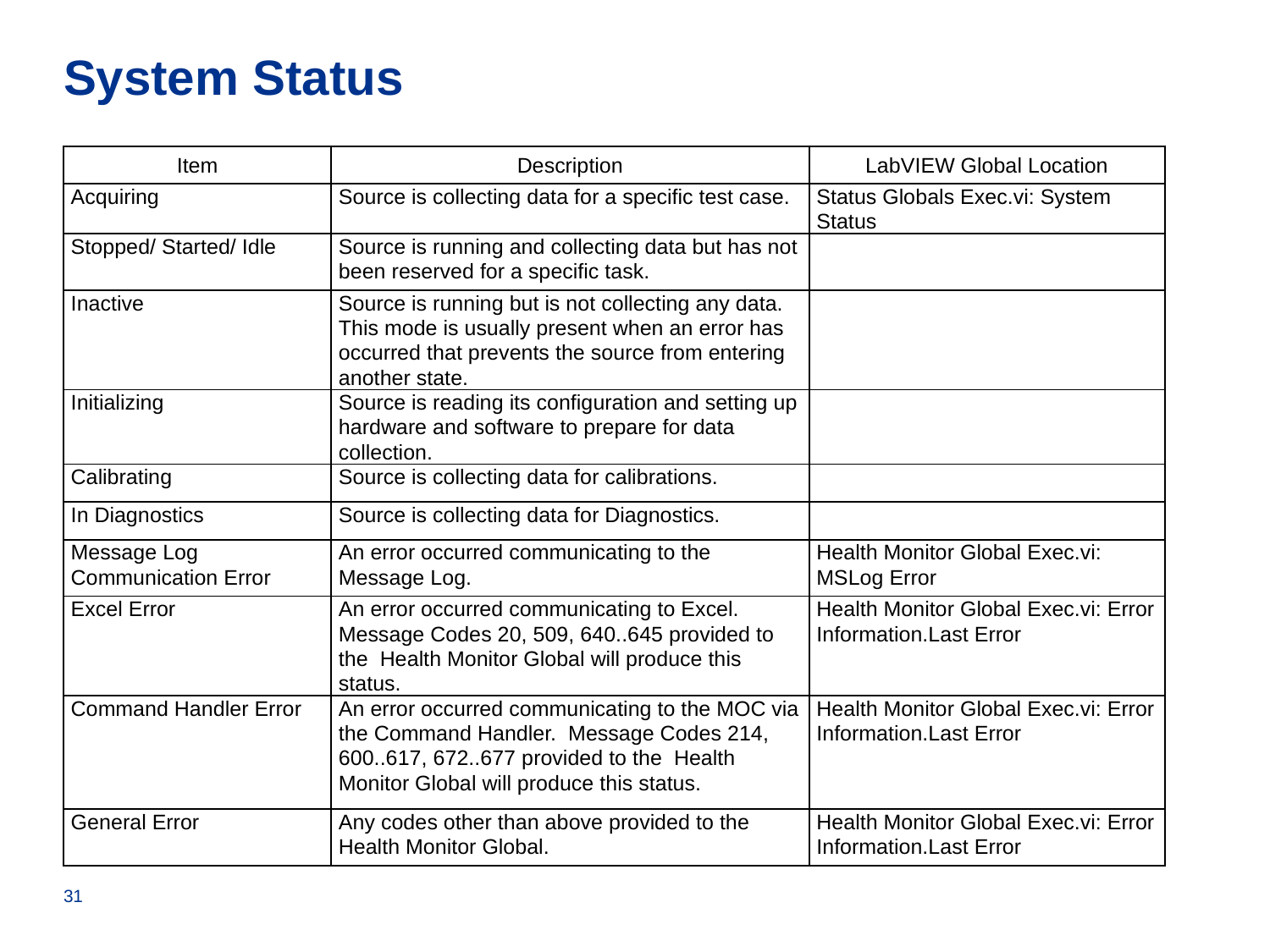

# System Status
| Item | Description | LabVIEW Global Location |
| --- | --- | --- |
| Acquiring | Source is collecting data for a specific test case. | Status Globals Exec.vi: System Status |
| Stopped/ Started/ Idle | Source is running and collecting data but has not been reserved for a specific task. |  |
| Inactive | Source is running but is not collecting any data. This mode is usually present when an error has occurred that prevents the source from entering another state. |  |
| Initializing | Source is reading its configuration and setting up hardware and software to prepare for data collection. |  |
| Calibrating | Source is collecting data for calibrations. |  |
| In Diagnostics | Source is collecting data for Diagnostics. |  |
| Message Log Communication Error | An error occurred communicating to the Message Log. | Health Monitor Global Exec.vi: MSLog Error |
| Excel Error | An error occurred communicating to Excel. Message Codes 20, 509, 640..645 provided to the Health Monitor Global will produce this status. | Health Monitor Global Exec.vi: Error Information.Last Error |
| Command Handler Error | An error occurred communicating to the MOC via the Command Handler. Message Codes 214, 600..617, 672..677 provided to the Health Monitor Global will produce this status. | Health Monitor Global Exec.vi: Error Information.Last Error |
| General Error | Any codes other than above provided to the Health Monitor Global. | Health Monitor Global Exec.vi: Error Information.Last Error |
31